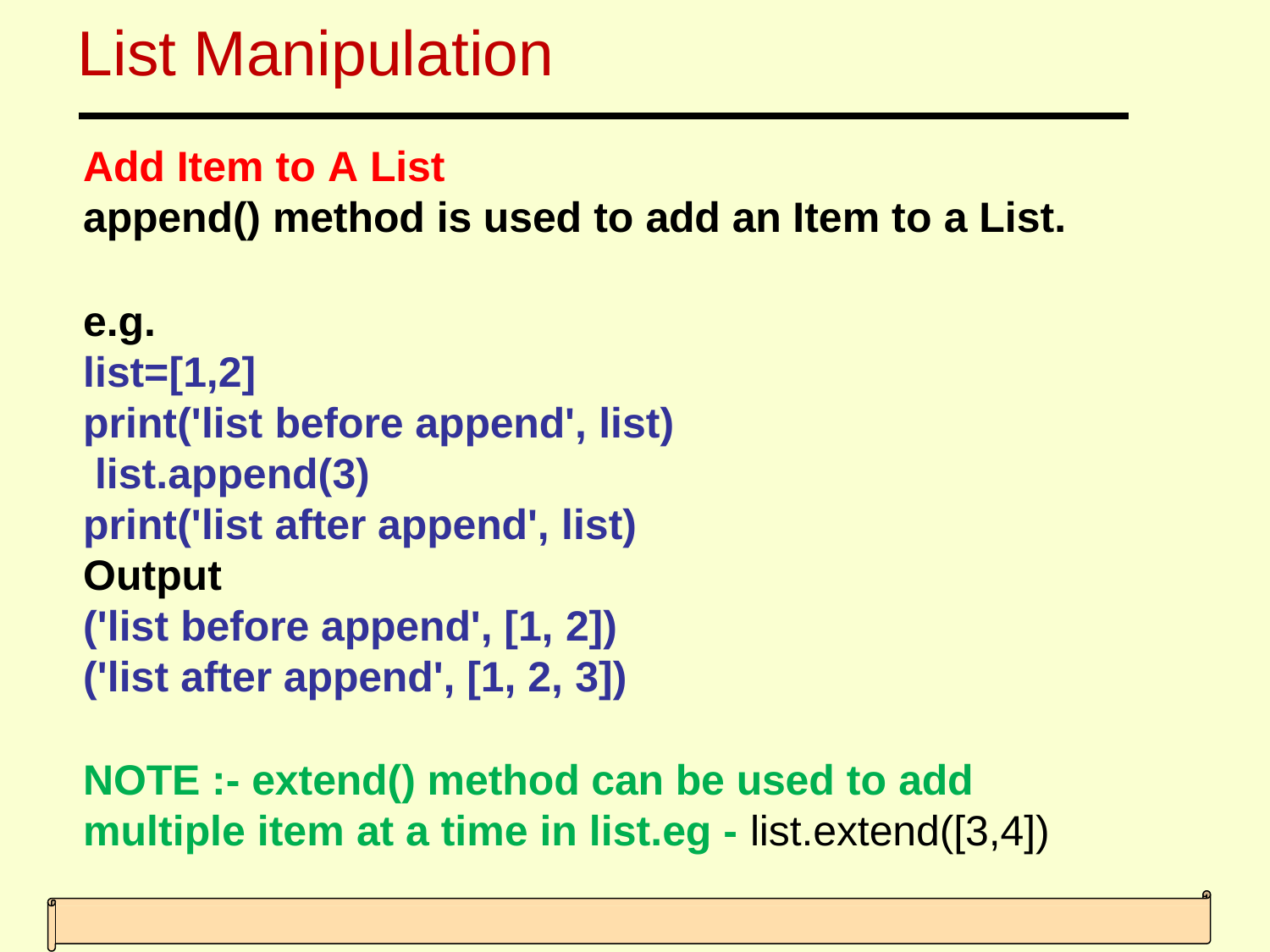

# List Manipulation

Add Item to A List
append() method is used to add an Item to a List.

e.g.  list=[1,2]
print('list before append', list)  list.append(3)
print('list after append', list)
Output
('list before append', [1, 2])
('list after append', [1, 2, 3])

NOTE :- extend() method can be used to add  multiple item at a time in list.eg - list.extend([3,4])